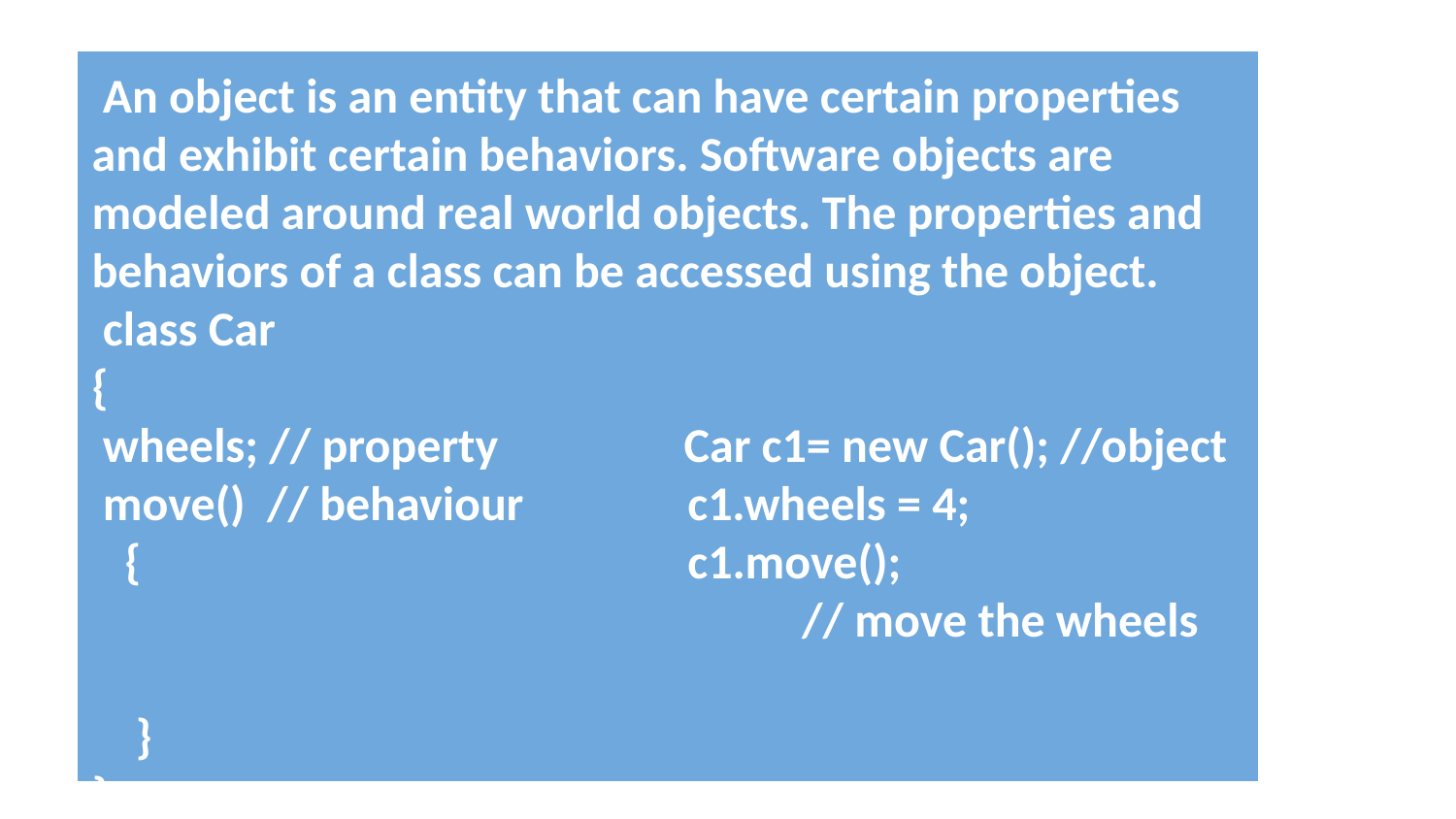

An object is an entity that can have certain properties and exhibit certain behaviors. Software objects are modeled around real world objects. The properties and behaviors of a class can be accessed using the object.
 class Car
{
 wheels; // property                 Car c1= new Car(); //object
 move()  // behaviour               c1.wheels = 4;
   {                                                  c1.move();                                                                                                 // move the wheels
    }
}